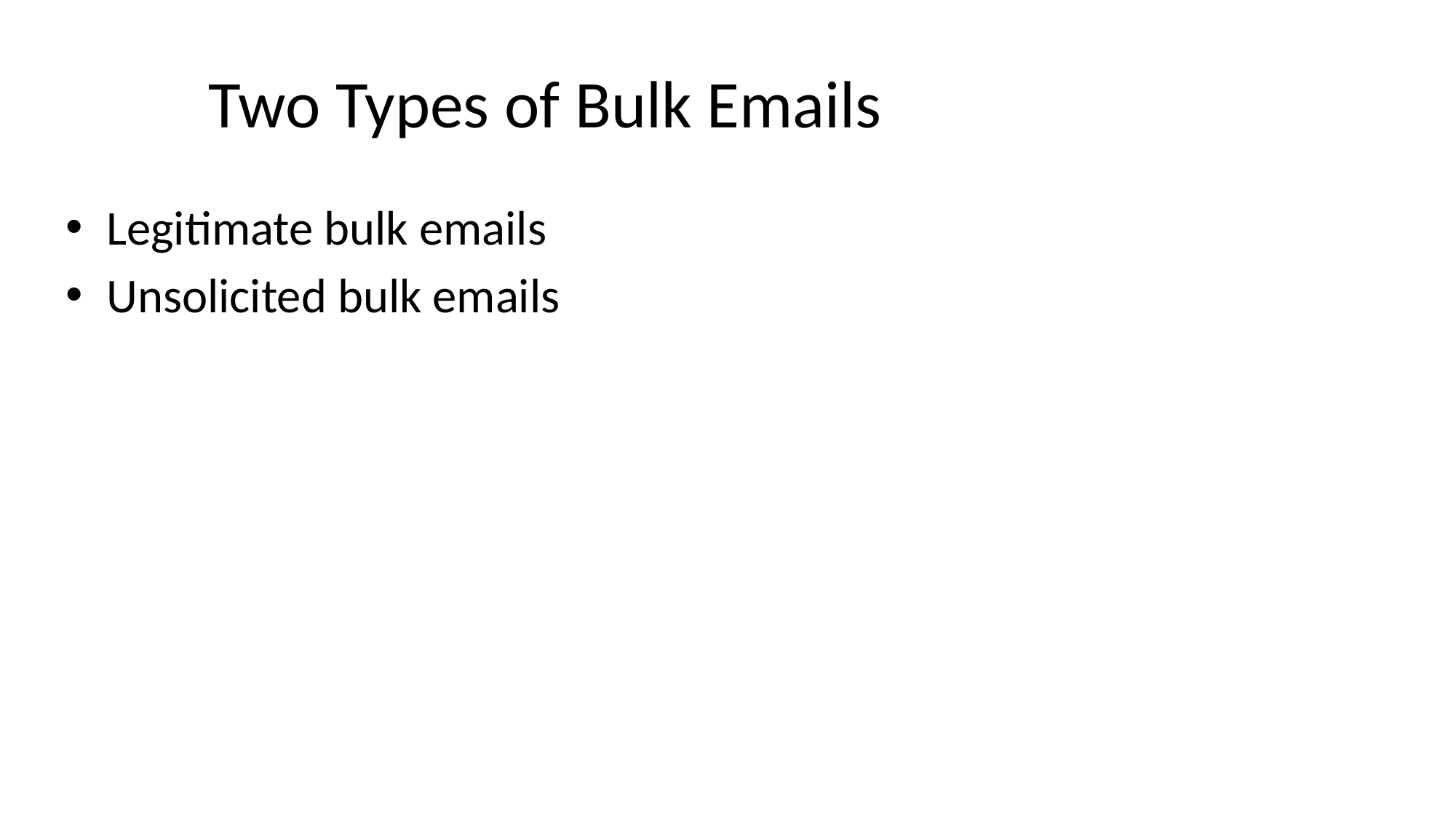

# Two Types of Bulk Emails
Legitimate bulk emails
Unsolicited bulk emails